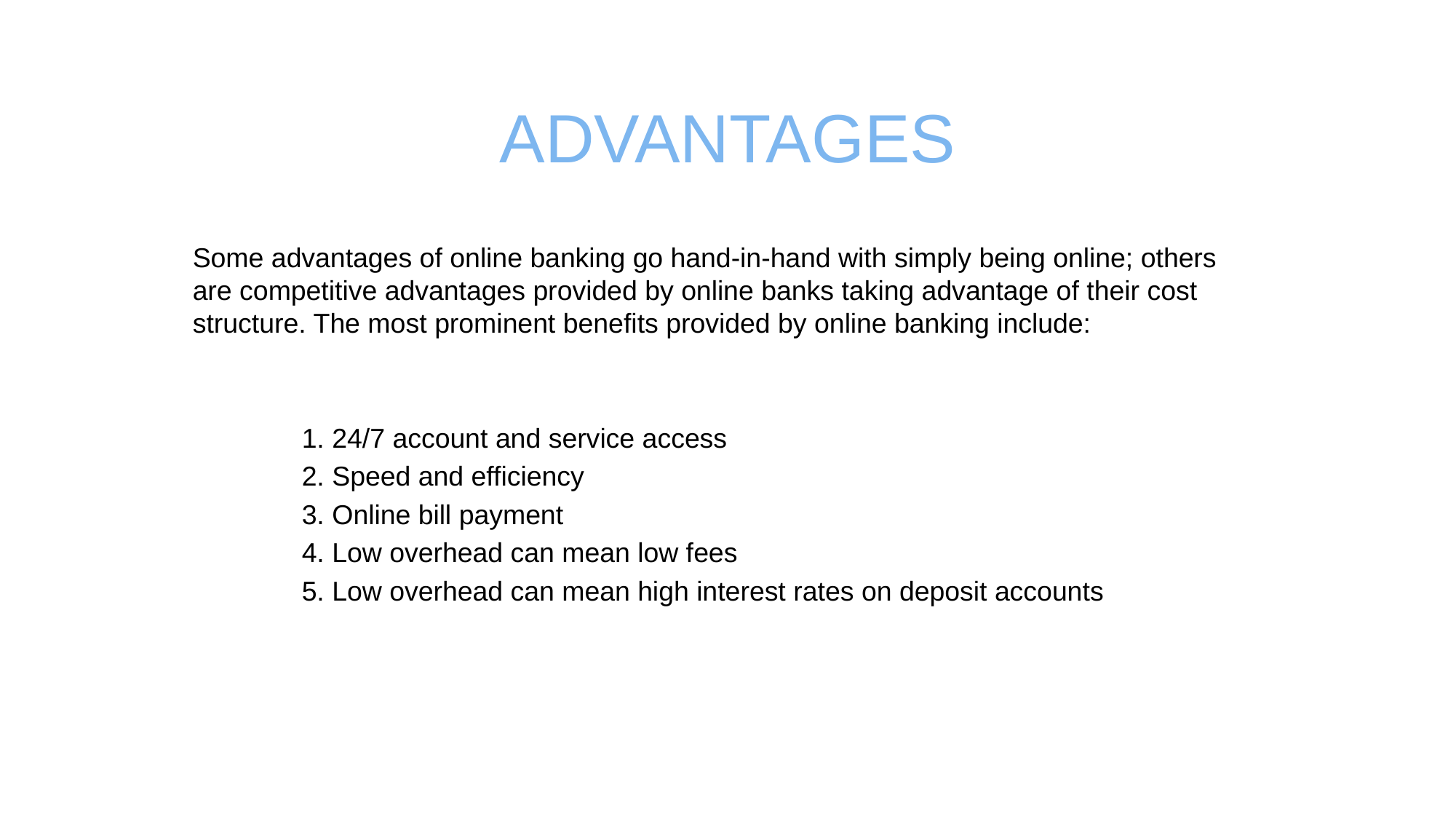

# ADVANTAGES

Some advantages of online banking go hand-in-hand with simply being online; others are competitive advantages provided by online banks taking advantage of their cost structure. The most prominent benefits provided by online banking include:

	1. 24/7 account and service access
	2. Speed and efficiency
	3. Online bill payment
	4. Low overhead can mean low fees
	5. Low overhead can mean high interest rates on deposit accounts